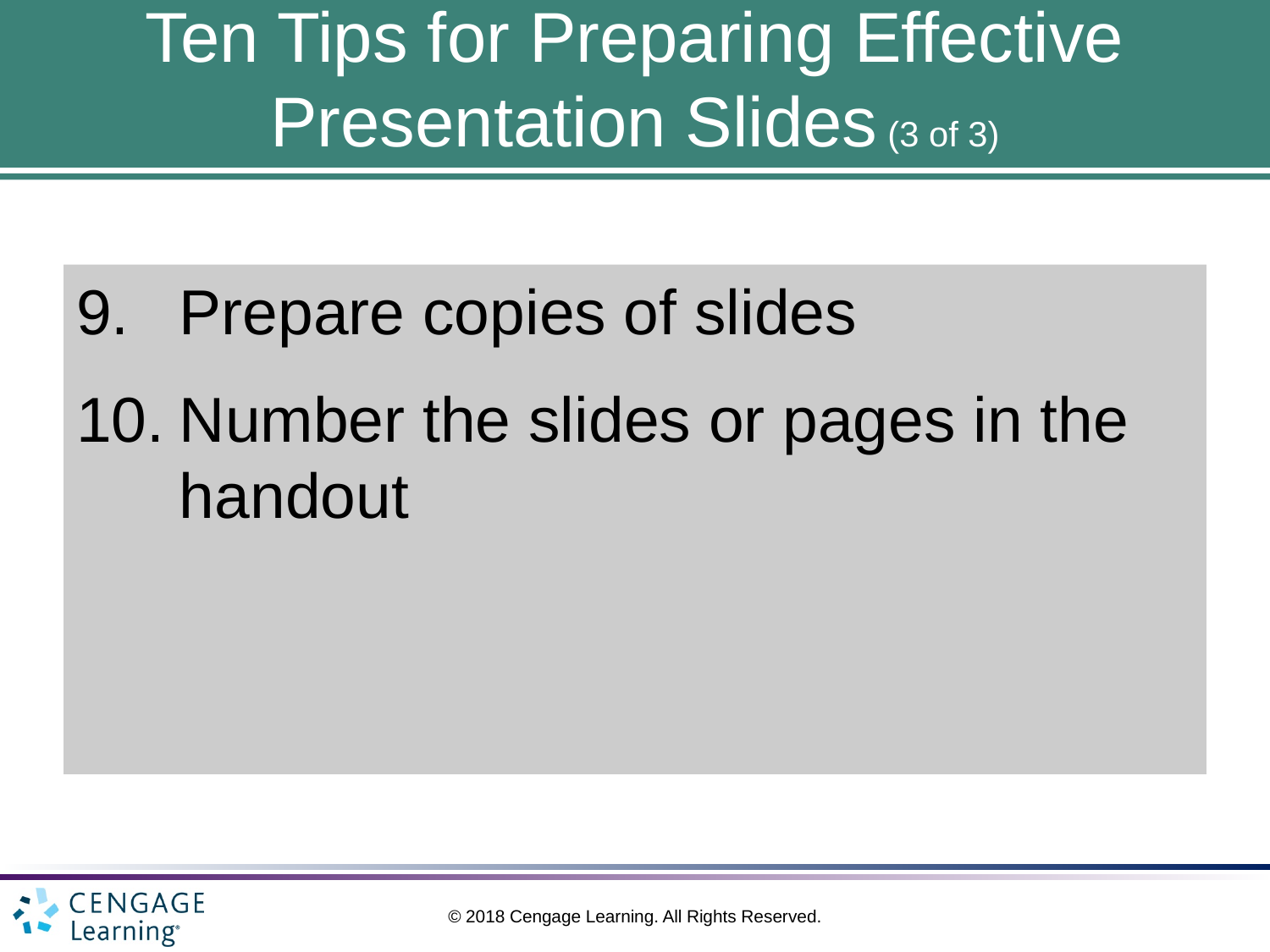

# Ten Tips for Preparing Effective Presentation Slides (3 of 3)
Prepare copies of slides
Number the slides or pages in the handout